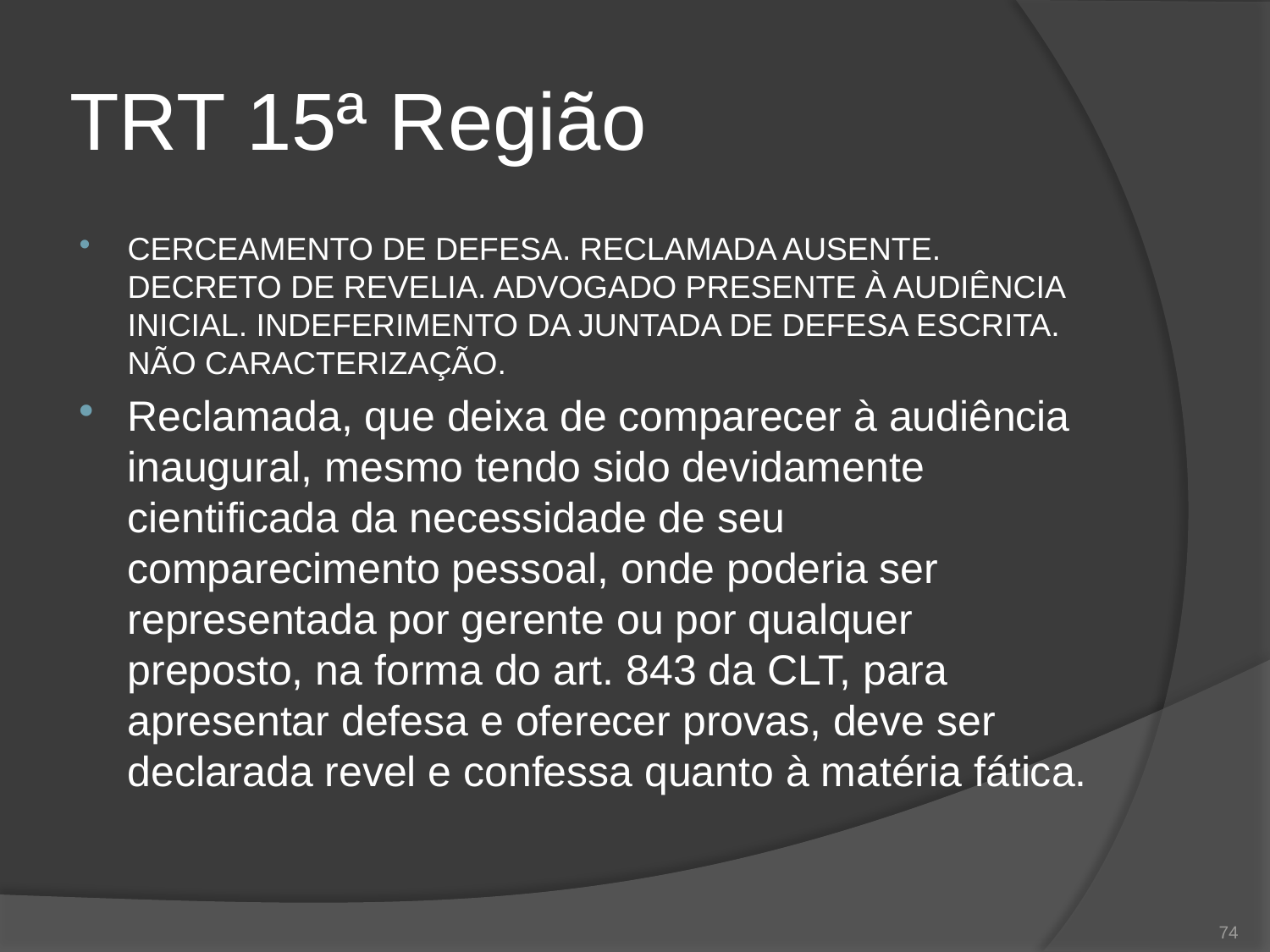

# TRT 15ª Região
CERCEAMENTO DE DEFESA. RECLAMADA AUSENTE. DECRETO DE REVELIA. ADVOGADO PRESENTE À AUDIÊNCIA INICIAL. INDEFERIMENTO DA JUNTADA DE DEFESA ESCRITA. NÃO CARACTERIZAÇÃO.
Reclamada, que deixa de comparecer à audiência inaugural, mesmo tendo sido devidamente cientificada da necessidade de seu comparecimento pessoal, onde poderia ser representada por gerente ou por qualquer preposto, na forma do art. 843 da CLT, para apresentar defesa e oferecer provas, deve ser declarada revel e confessa quanto à matéria fática.
74